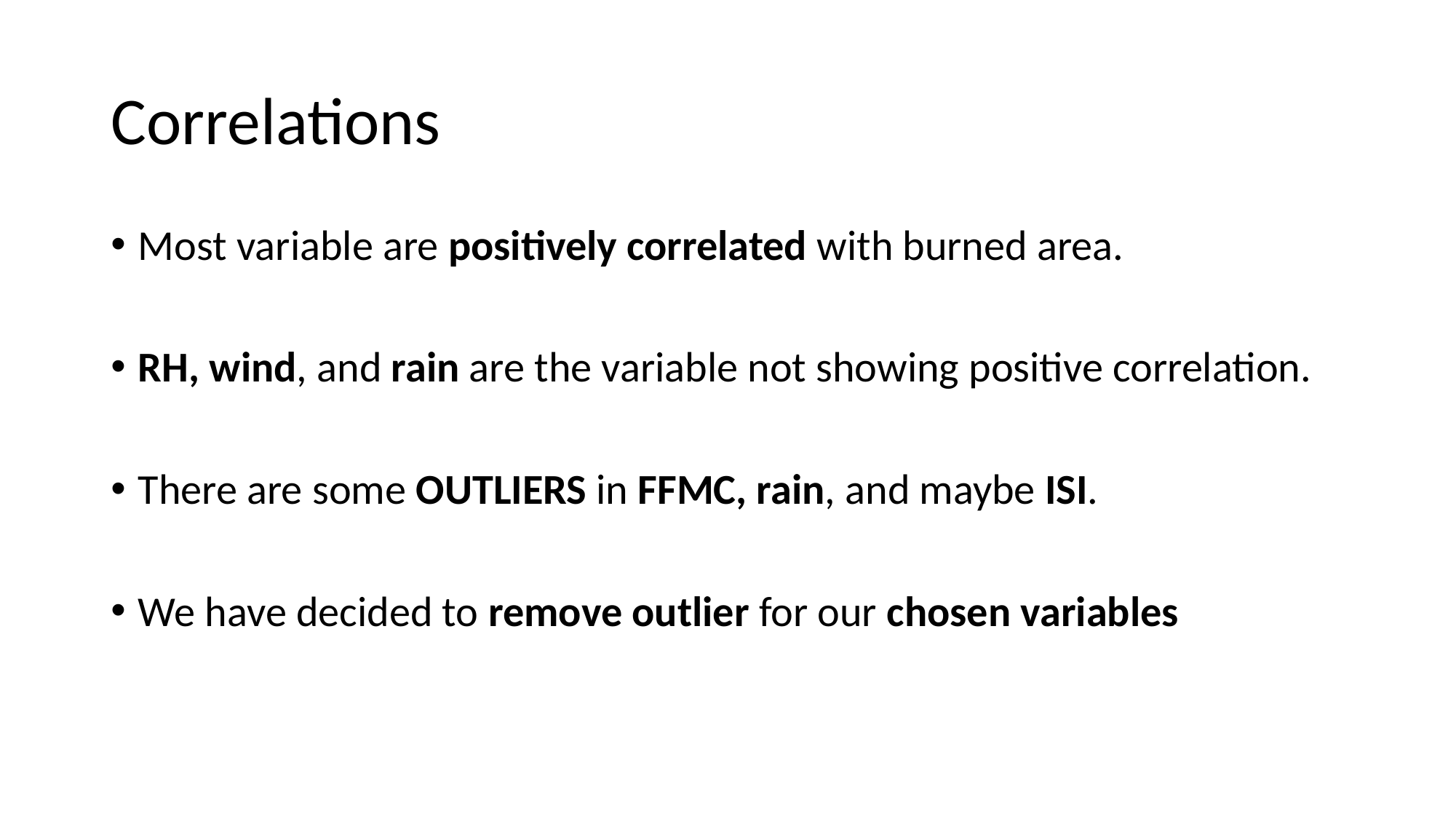

# Correlations
Most variable are positively correlated with burned area.

RH, wind, and rain are the variable not showing positive correlation.

There are some OUTLIERS in FFMC, rain, and maybe ISI.

We have decided to remove outlier for our chosen variables